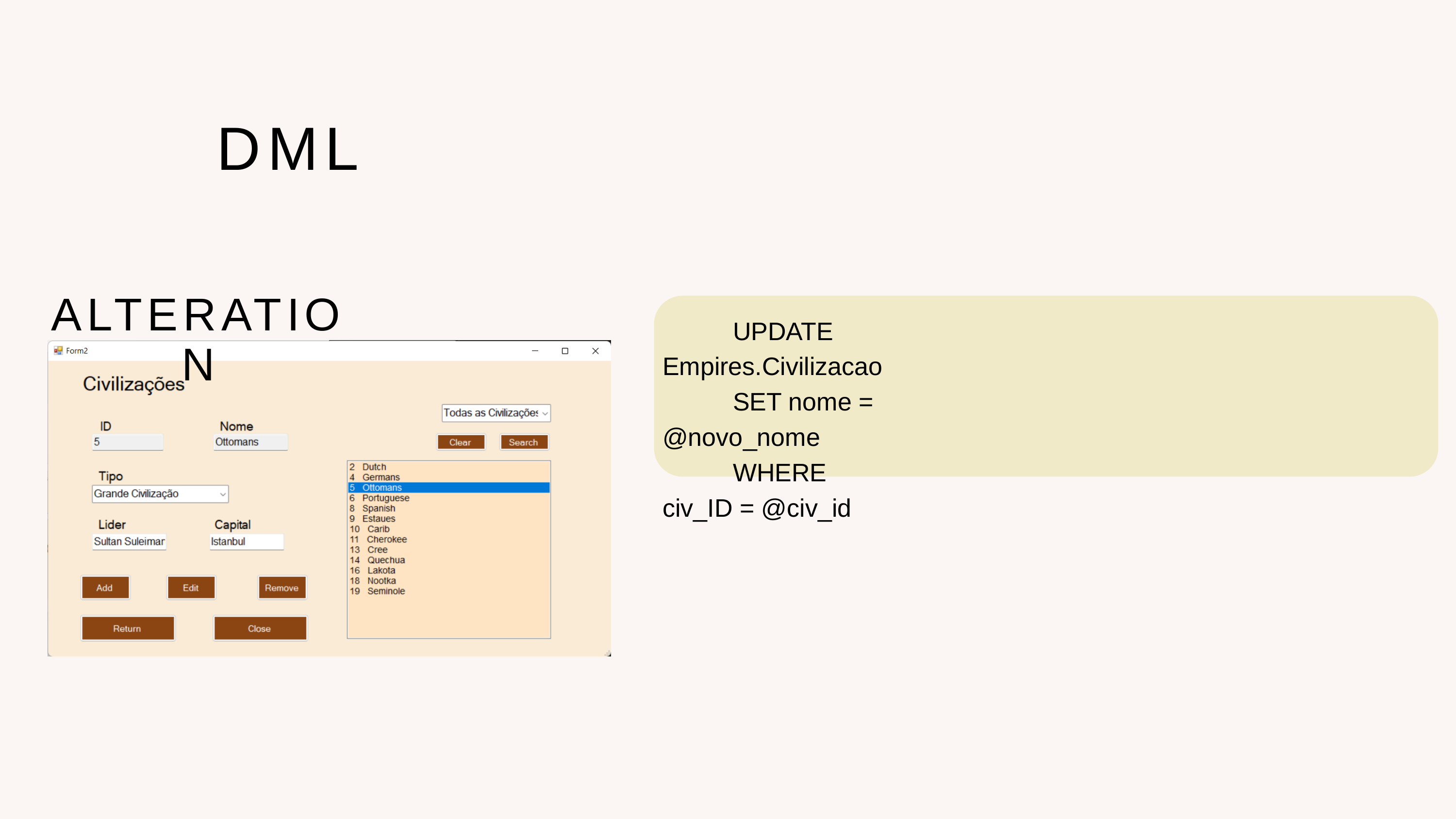

DML
ALTERATION

          UPDATE Empires.Civilizacao
          SET nome = @novo_nome
          WHERE civ_ID = @civ_id